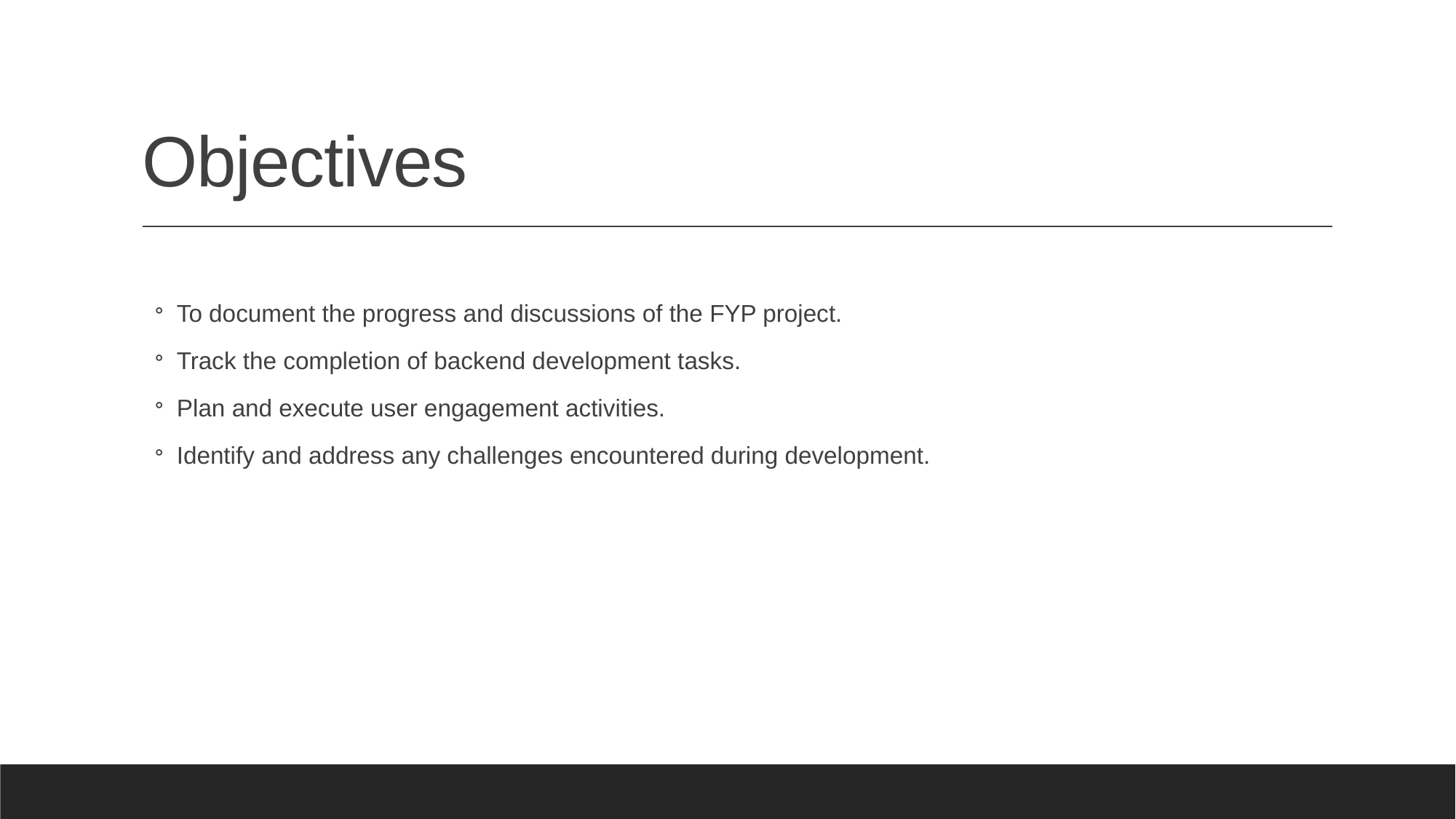

# Objectives

To document the progress and discussions of the FYP project.
Track the completion of backend development tasks.
Plan and execute user engagement activities.
Identify and address any challenges encountered during development.